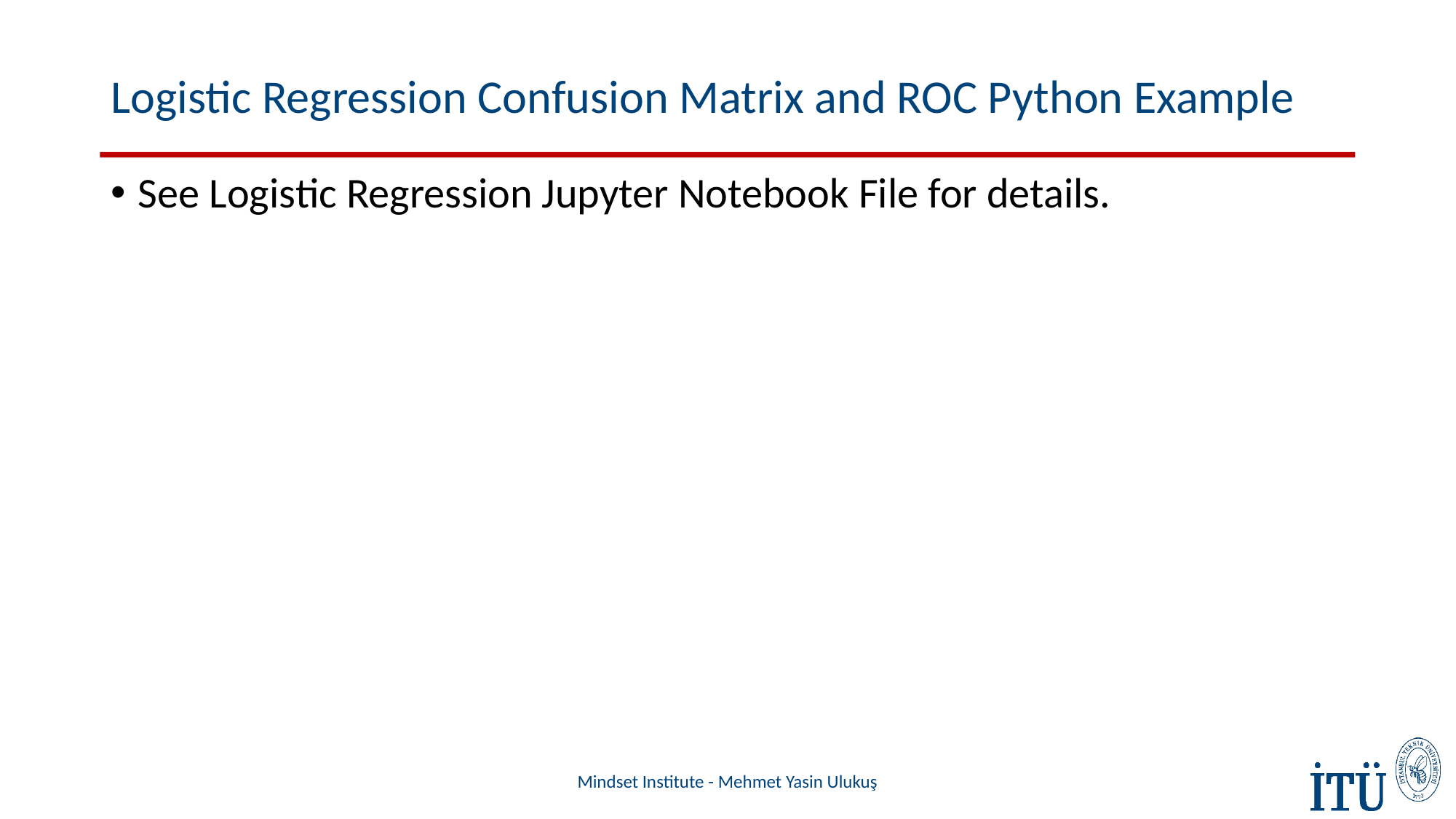

# Logistic Regression Confusion Matrix and ROC Python Example
See Logistic Regression Jupyter Notebook File for details.

Mindset Institute - Mehmet Yasin Ulukuş